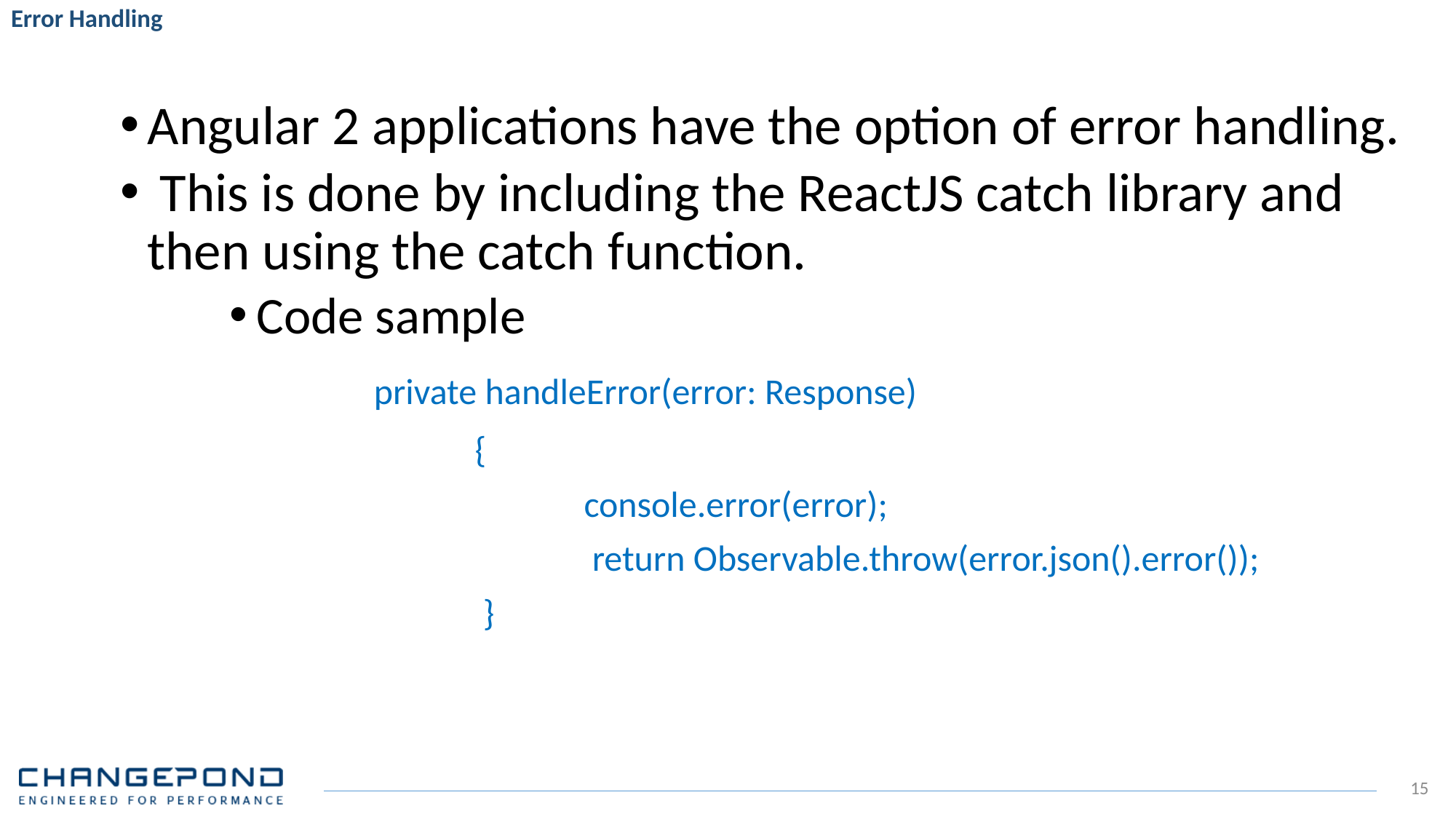

# Error Handling
Angular 2 applications have the option of error handling.
 This is done by including the ReactJS catch library and then using the catch function.
Code sample
		 		 private handleError(error: Response)
				 	{
						console.error(error);
						 return Observable.throw(error.json().error());
					 }
15